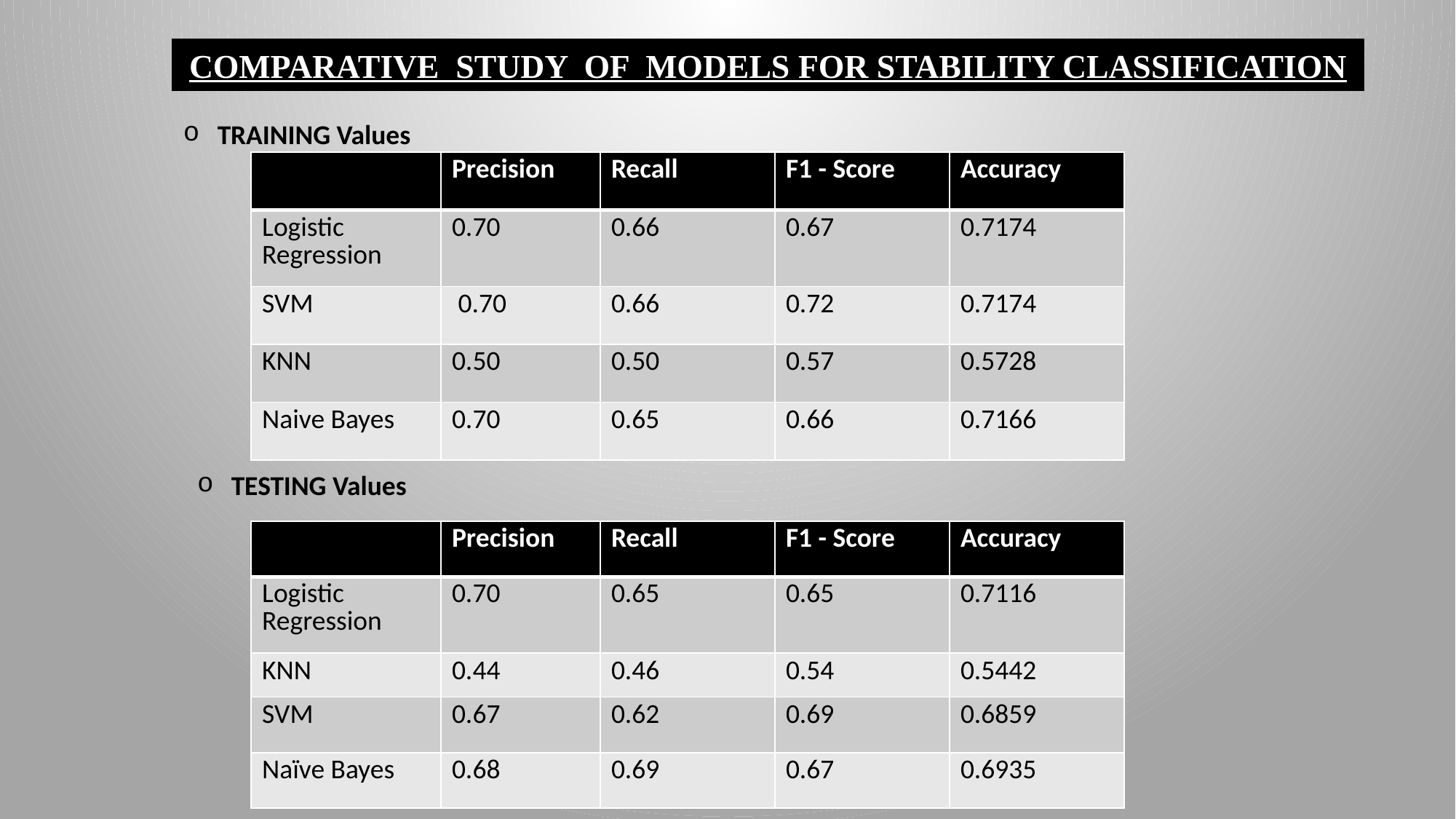

COMPARATIVE  STUDY  OF  MODELS FOR STABILITY CLASSIFICATION
TRAINING Values

|  | Precision | Recall | F1 - Score | Accuracy |
| --- | --- | --- | --- | --- |
| Logistic Regression | 0.70 | 0.66 | 0.67 | 0.7174 |
| SVM | 0.70 | 0.66 | 0.72 | 0.7174 |
| KNN | 0.50 | 0.50 | 0.57 | 0.5728 |
| Naive Bayes | 0.70 | 0.65 | 0.66 | 0.7166 |

TESTING Values
|  | Precision | Recall | F1 - Score | Accuracy |
| --- | --- | --- | --- | --- |
| Logistic Regression | 0.70 | 0.65 | 0.65 | 0.7116 |
| KNN | 0.44 | 0.46 | 0.54 | 0.5442 |
| SVM | 0.67 | 0.62 | 0.69 | 0.6859 |
| Naïve Bayes | 0.68 | 0.69 | 0.67 | 0.6935 |